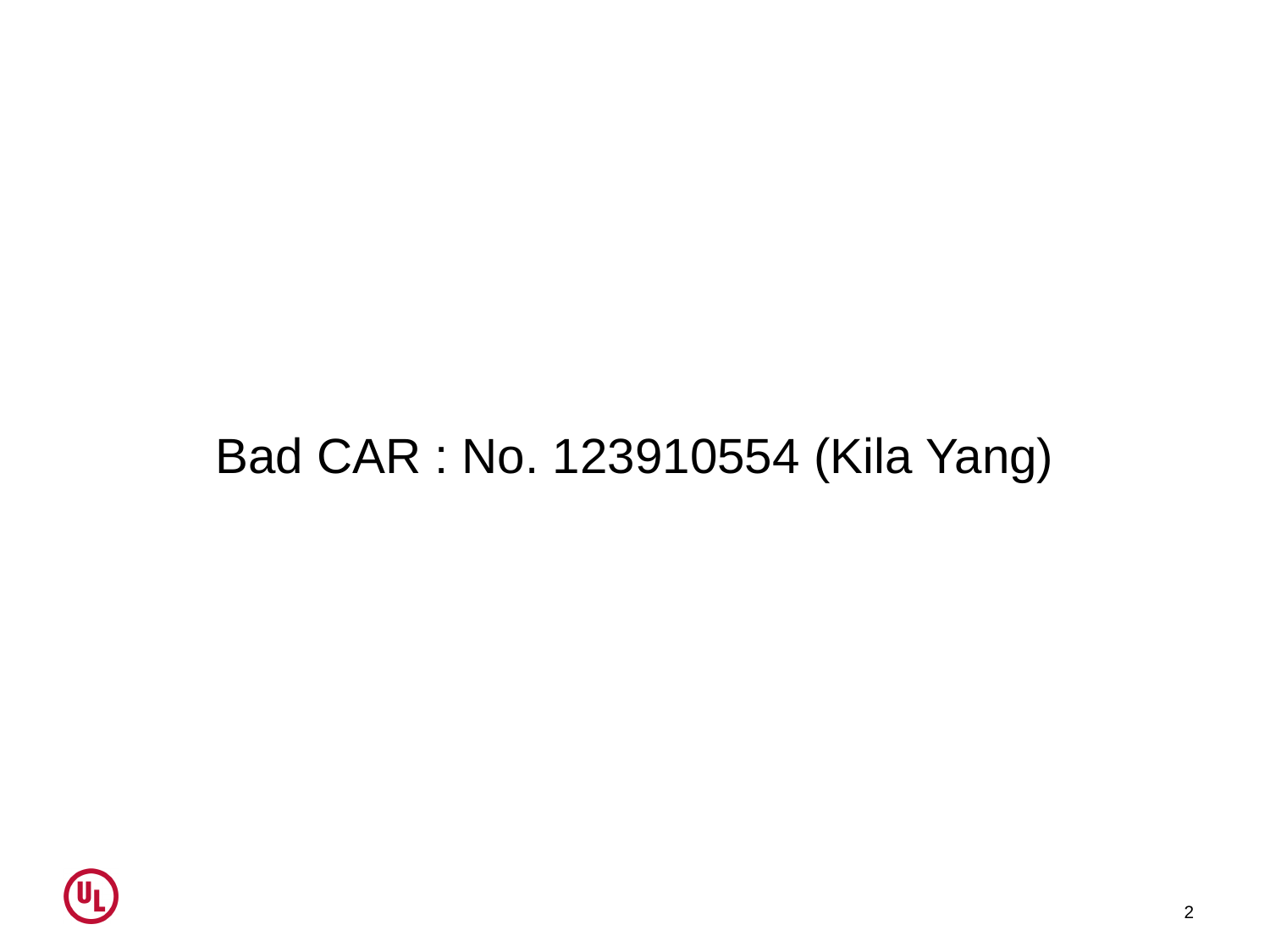

# Bad CAR : No. 123910554 (Kila Yang)
2